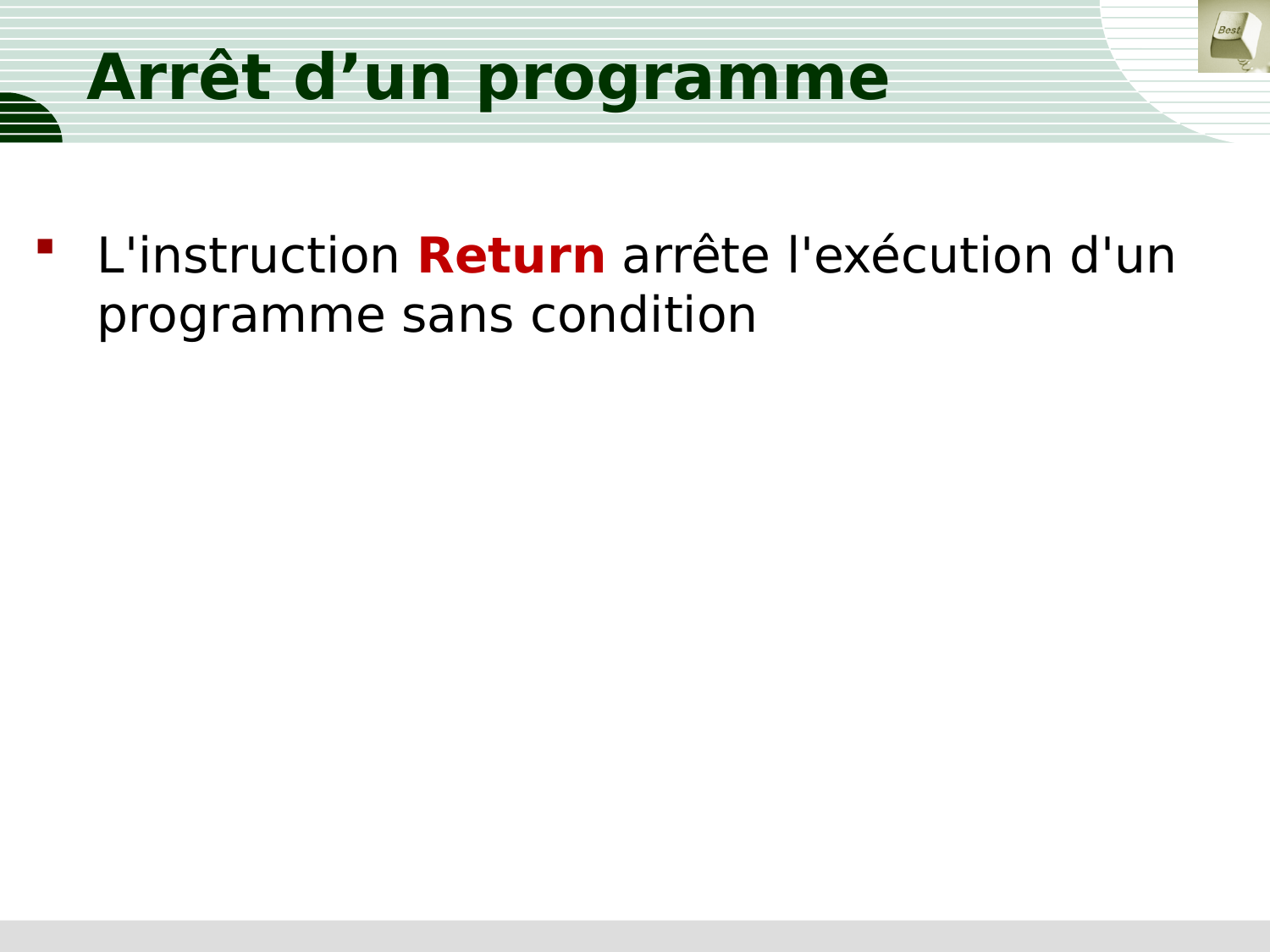

# Arrêt d’un programme

L'instruction Return arrête l'exécution d'un programme sans condition